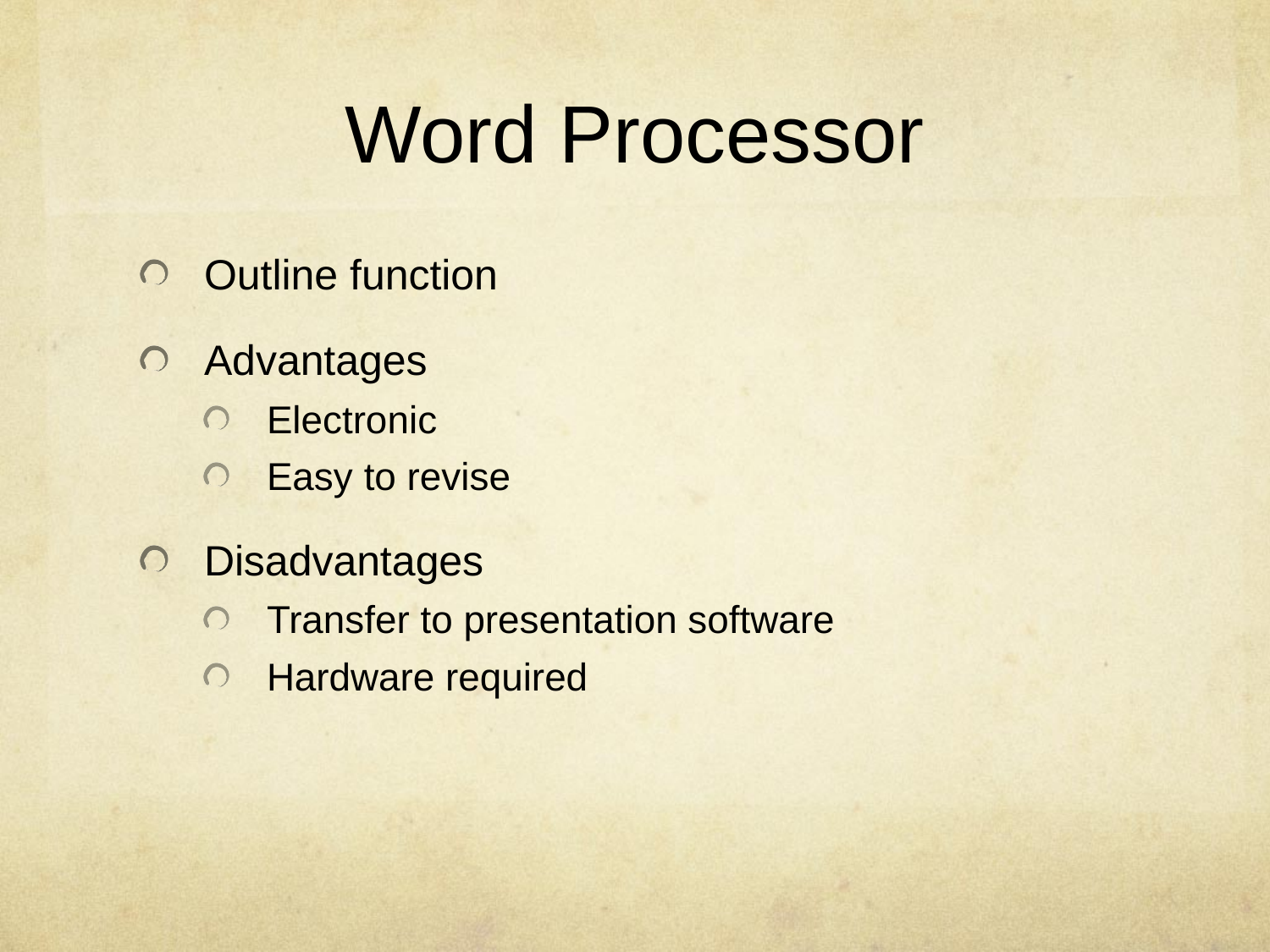

# Word Processor
Outline function
Advantages
Electronic
Easy to revise
Disadvantages
Transfer to presentation software
Hardware required